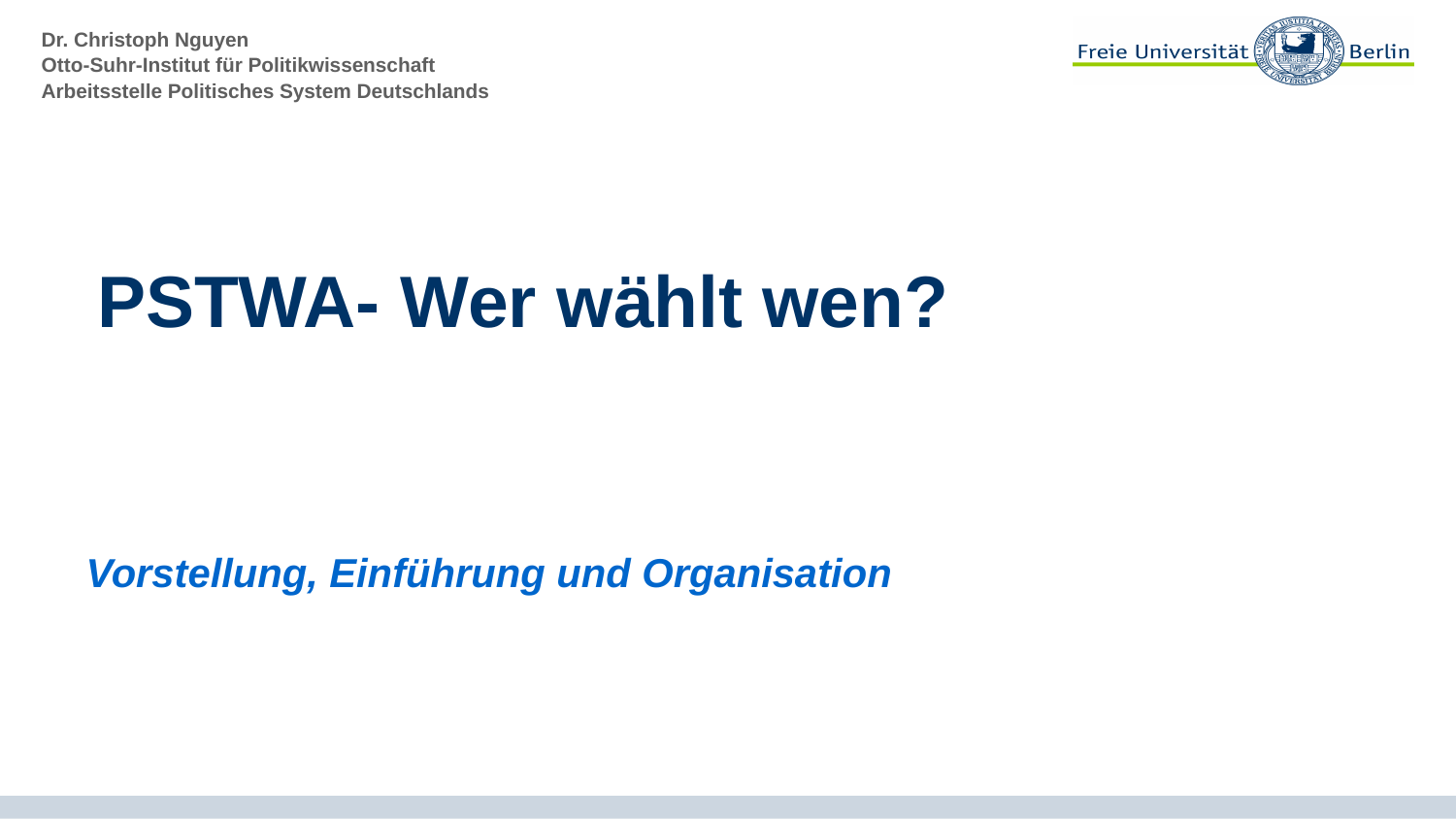

# PSTWA- Wer wählt wen?
Vorstellung, Einführung und Organisation